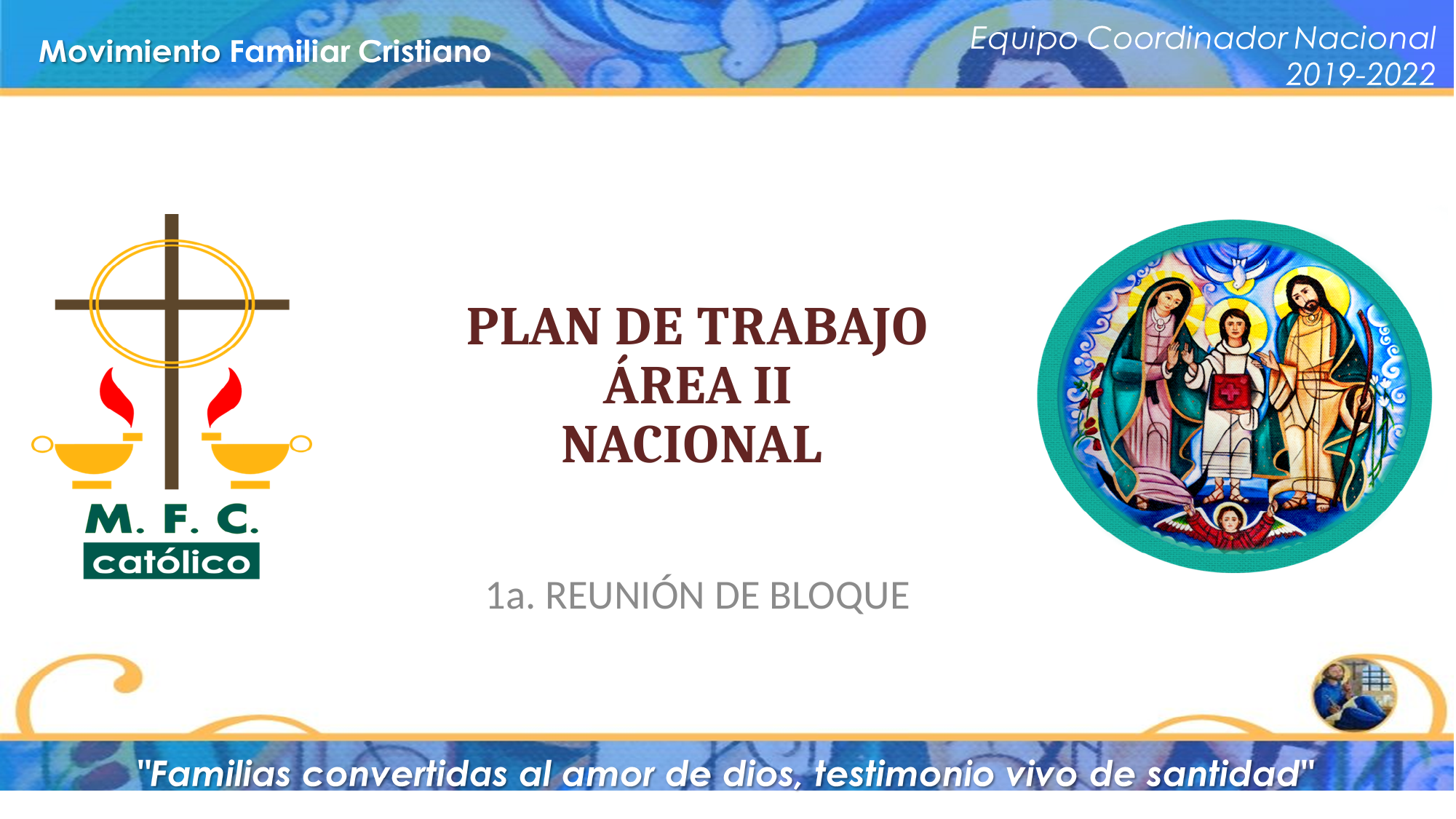

PLAN DE TRABAJO ÁREA II
NACIONAL
1a. REUNIÓN DE BLOQUE